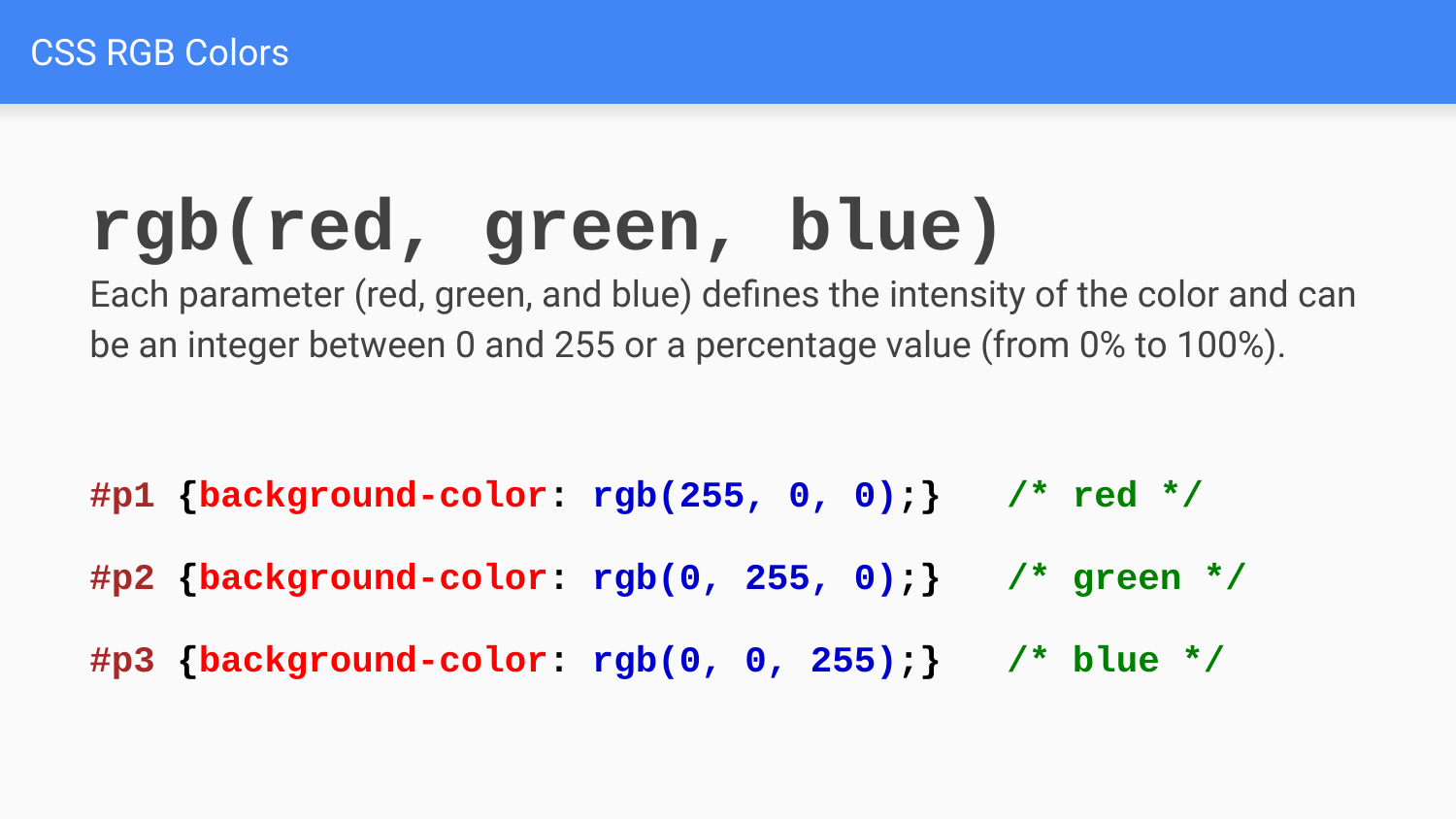

# CSS RGB Colors
rgb(red, green, blue)
Each parameter (red, green, and blue) defines the intensity of the color and can be an integer between 0 and 255 or a percentage value (from 0% to 100%).
#p1 {background-color: rgb(255, 0, 0);}   /* red */
#p2 {background-color: rgb(0, 255, 0);}   /* green */
#p3 {background-color: rgb(0, 0, 255);}   /* blue */